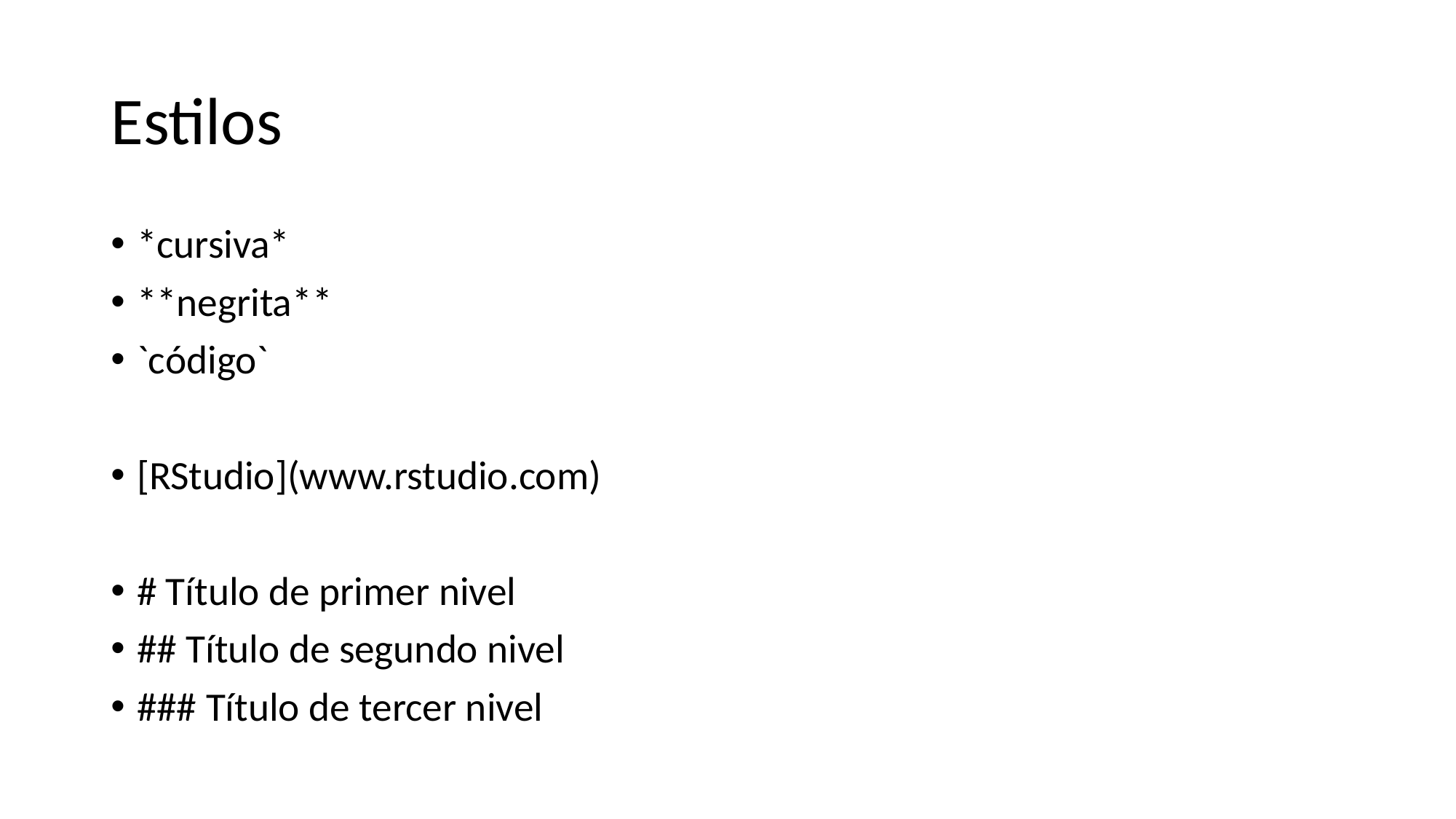

# Estilos
*cursiva*
**negrita**
`código`

[RStudio](www.rstudio.com)

# Título de primer nivel
## Título de segundo nivel
### Título de tercer nivel